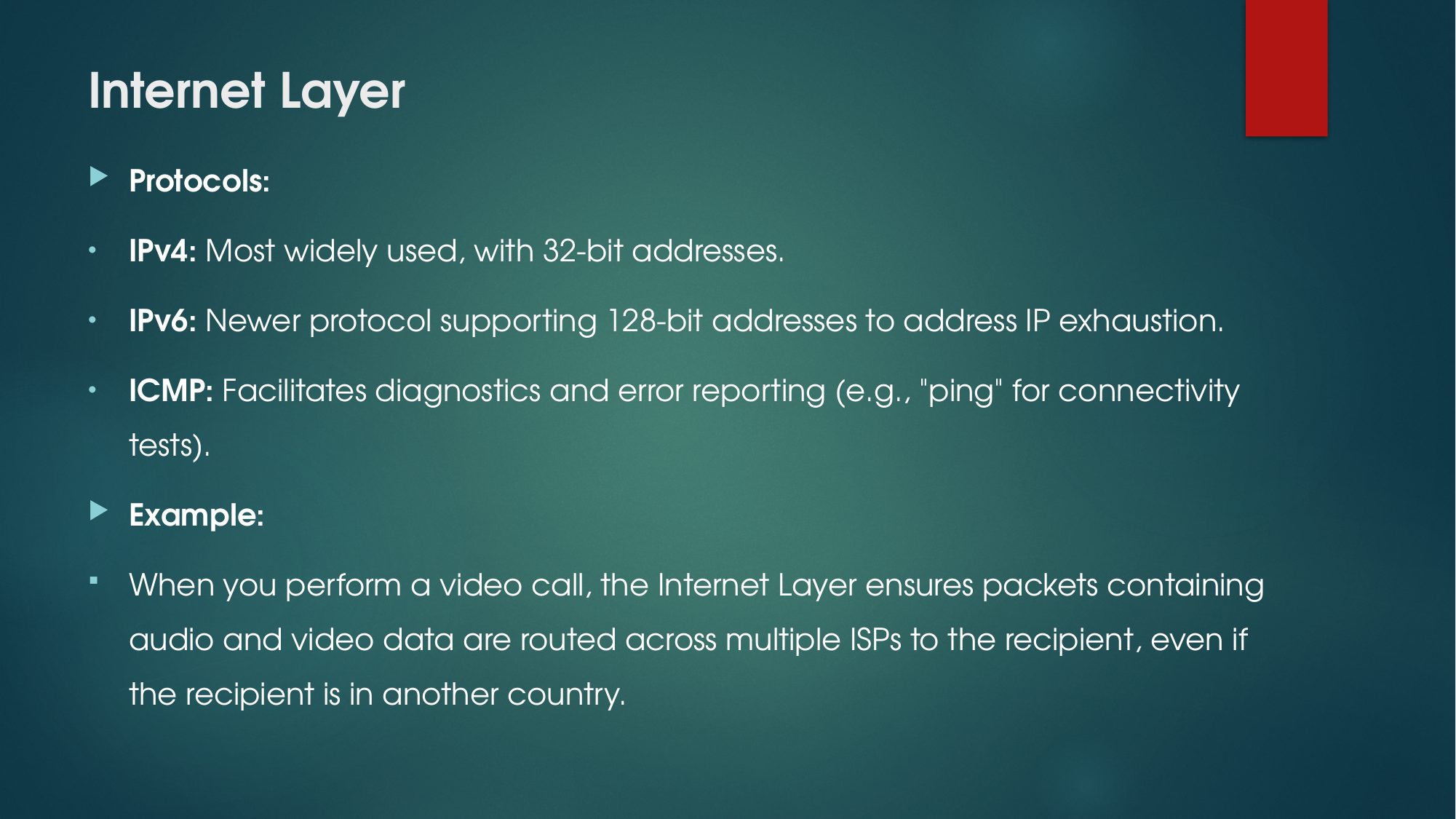

# Internet Layer
Protocols:
IPv4: Most widely used, with 32-bit addresses.
IPv6: Newer protocol supporting 128-bit addresses to address IP exhaustion.
ICMP: Facilitates diagnostics and error reporting (e.g., "ping" for connectivity tests).
Example:
When you perform a video call, the Internet Layer ensures packets containing audio and video data are routed across multiple ISPs to the recipient, even if the recipient is in another country.